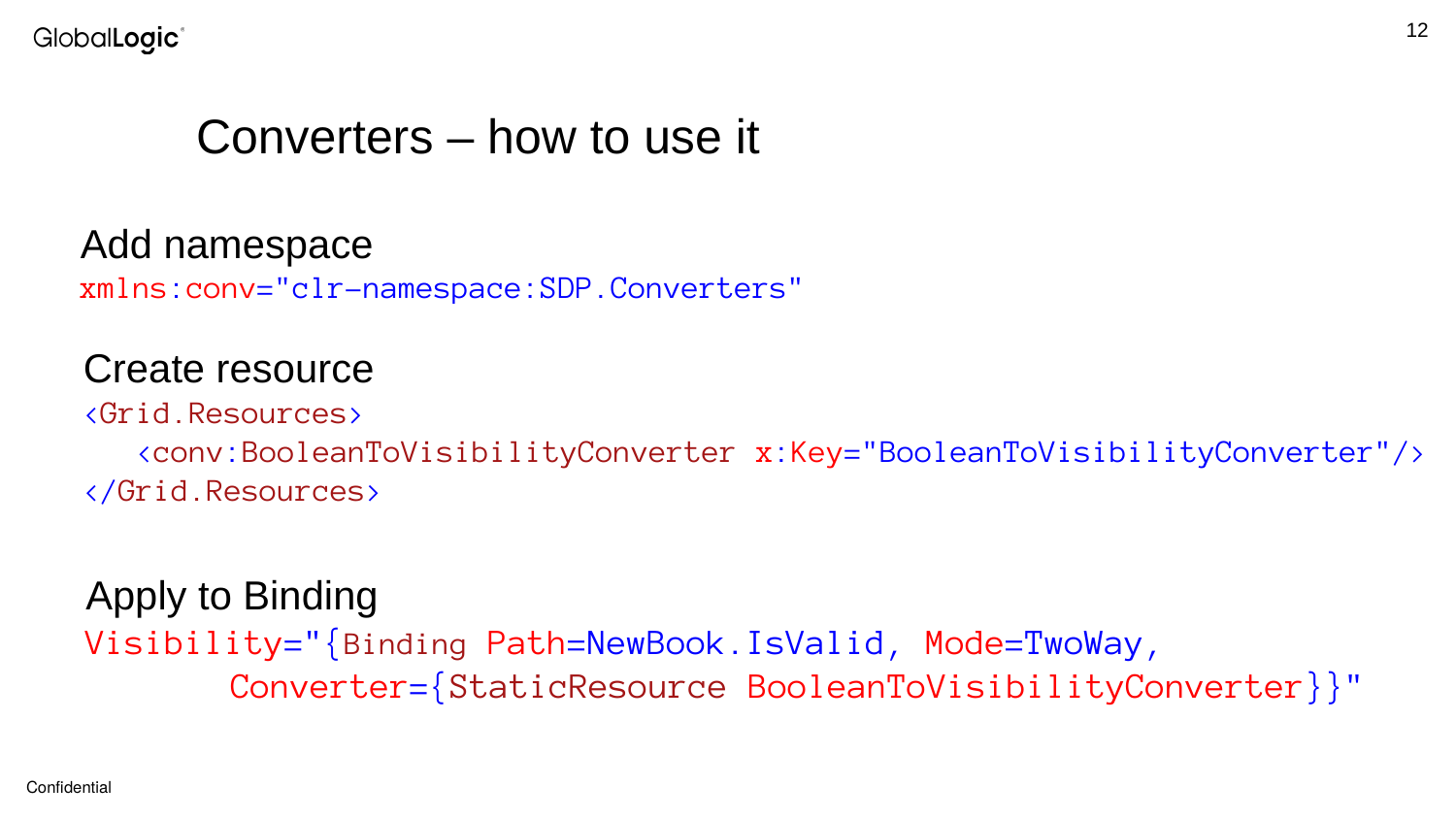

Converters – how to use it
Add namespace
xmlns:conv="clr-namespace:SDP.Converters"
Create resource
<Grid.Resources>
   <conv:BooleanToVisibilityConverter x:Key="BooleanToVisibilityConverter"/>
</Grid.Resources>
Apply to Binding
Visibility="{Binding Path=NewBook.IsValid, Mode=TwoWay,
	Converter={StaticResource BooleanToVisibilityConverter}}"